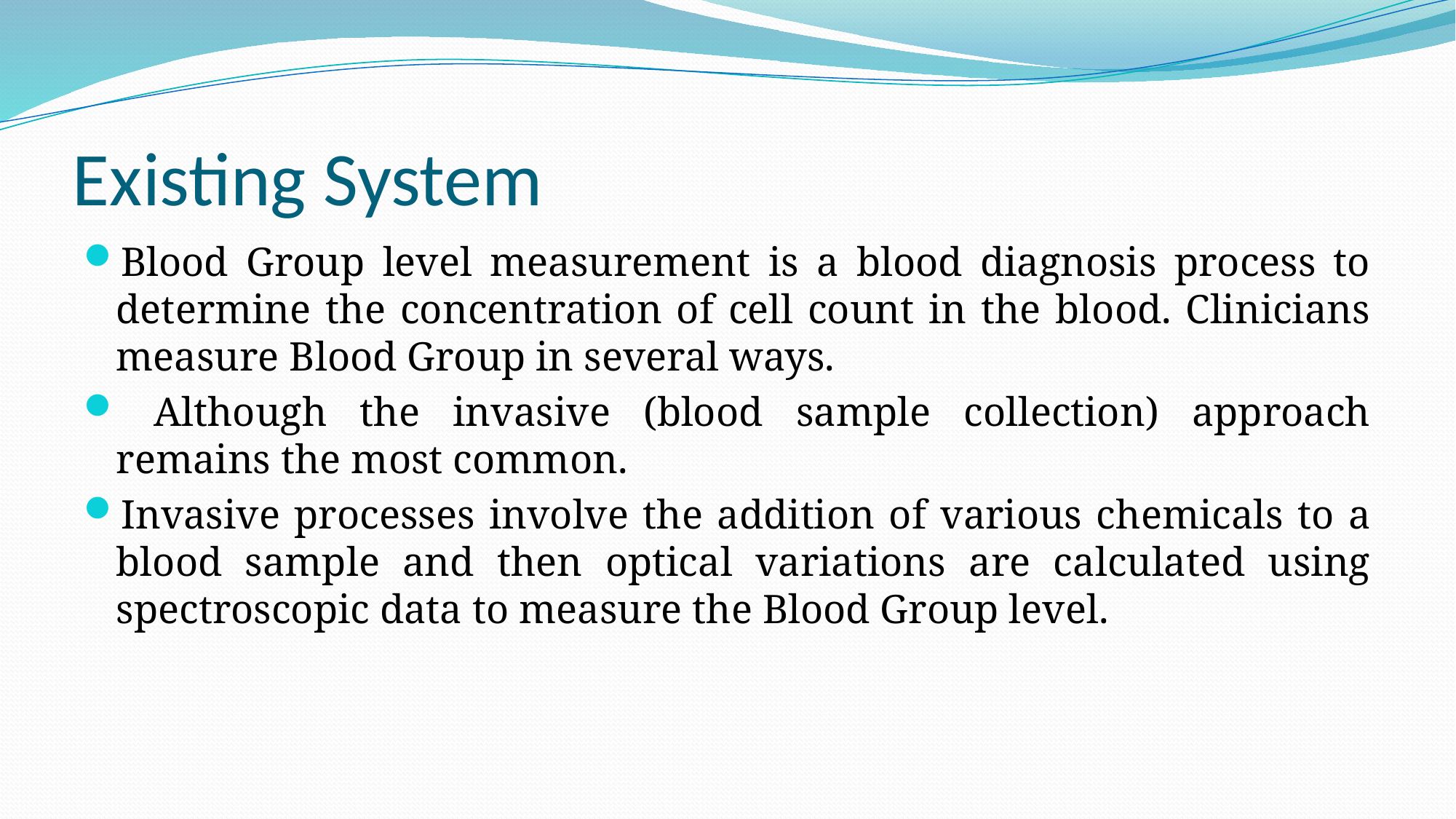

# Existing System
Blood Group level measurement is a blood diagnosis process to determine the concentration of cell count in the blood. Clinicians measure Blood Group in several ways.
 Although the invasive (blood sample collection) approach remains the most common.
Invasive processes involve the addition of various chemicals to a blood sample and then optical variations are calculated using spectroscopic data to measure the Blood Group level.